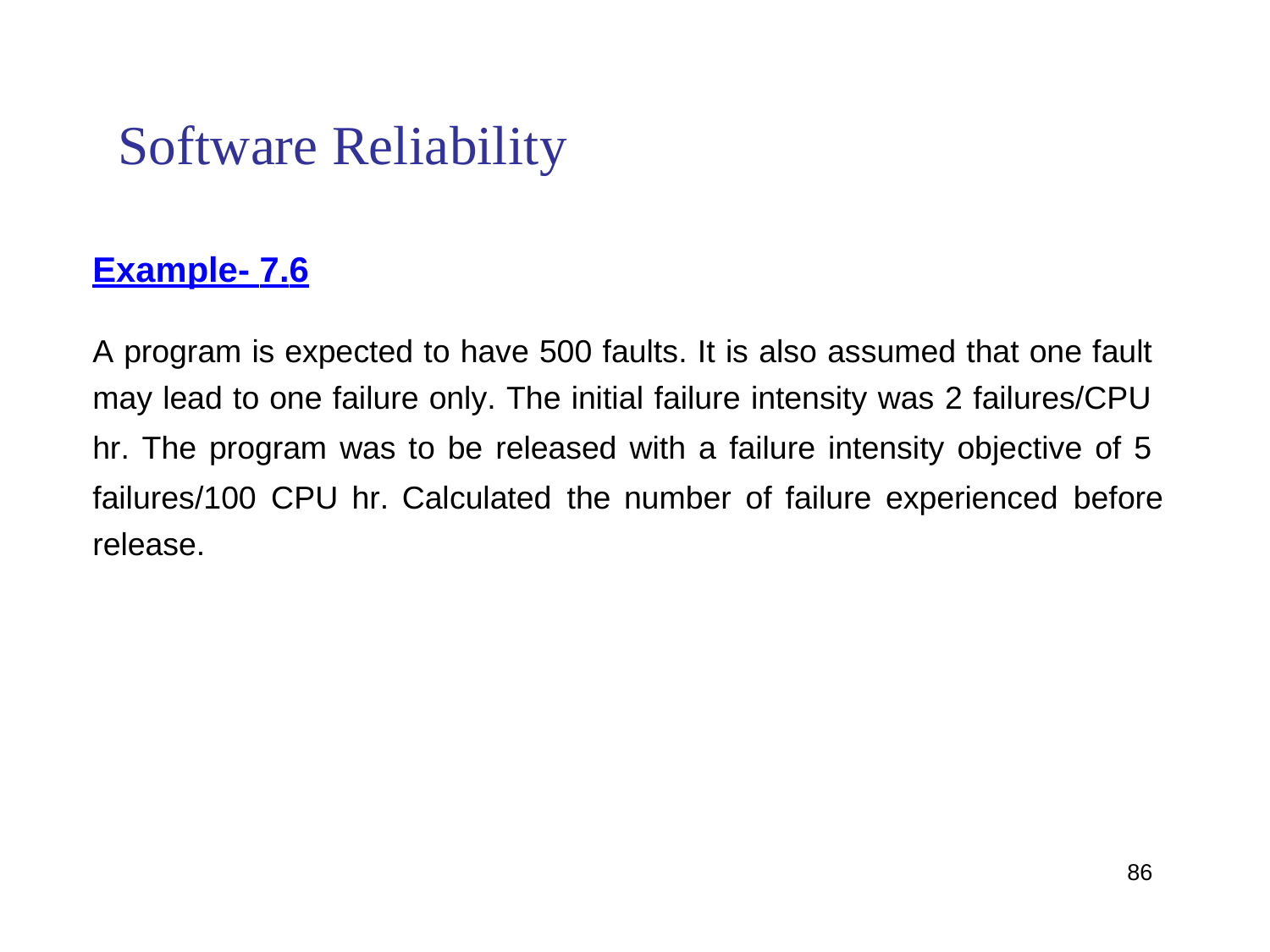

Software Reliability
Example- 7.6

A program is expected to have 500 faults. It is also assumed that one fault
may lead to one failure only. The initial failure intensity was 2 failures/CPU
hr. The program was to be released with a failure intensity objective of 5
failures/100
release.
CPU
hr.
Calculated
the
number
of
failure
experienced
before
86